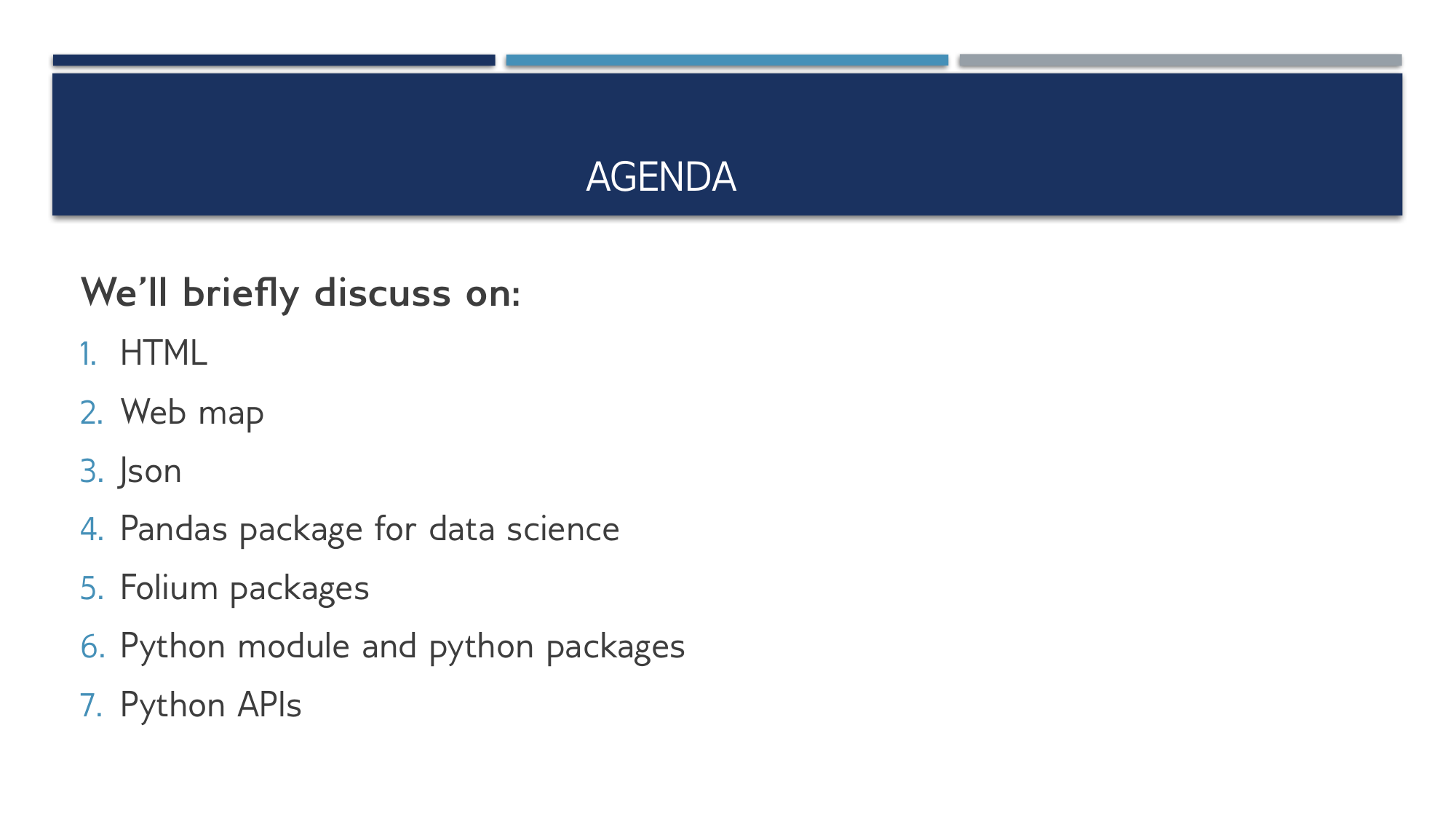

# agenda
We’ll briefly discuss on:
HTML
Web map
Json
Pandas package for data science
Folium packages
Python module and python packages
Python APIs